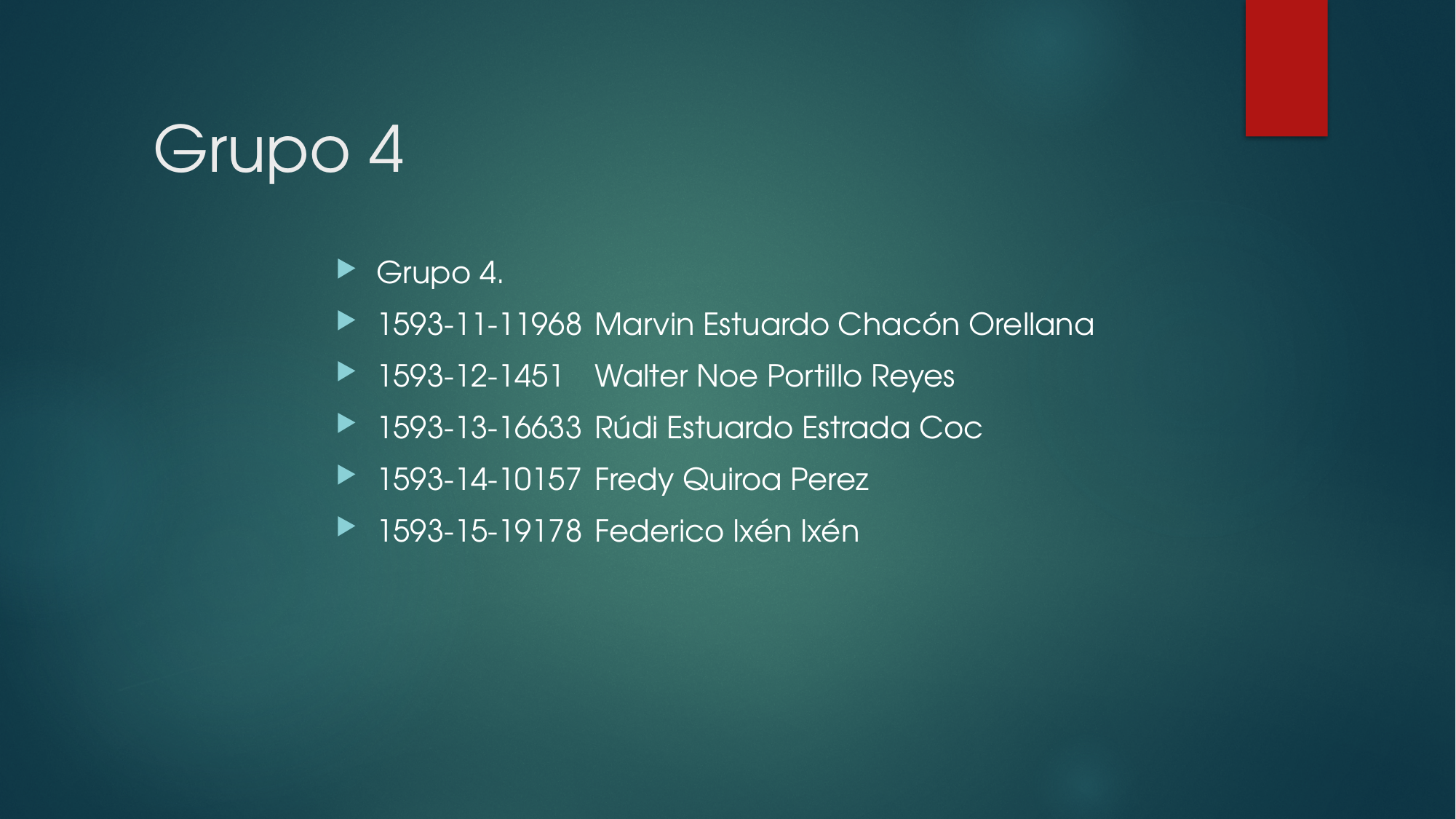

# Grupo 4
Grupo 4.
1593-11-11968	Marvin Estuardo Chacón Orellana
1593-12-1451	Walter Noe Portillo Reyes
1593-13-16633	Rúdi Estuardo Estrada Coc
1593-14-10157	Fredy Quiroa Perez
1593-15-19178	Federico Ixén Ixén